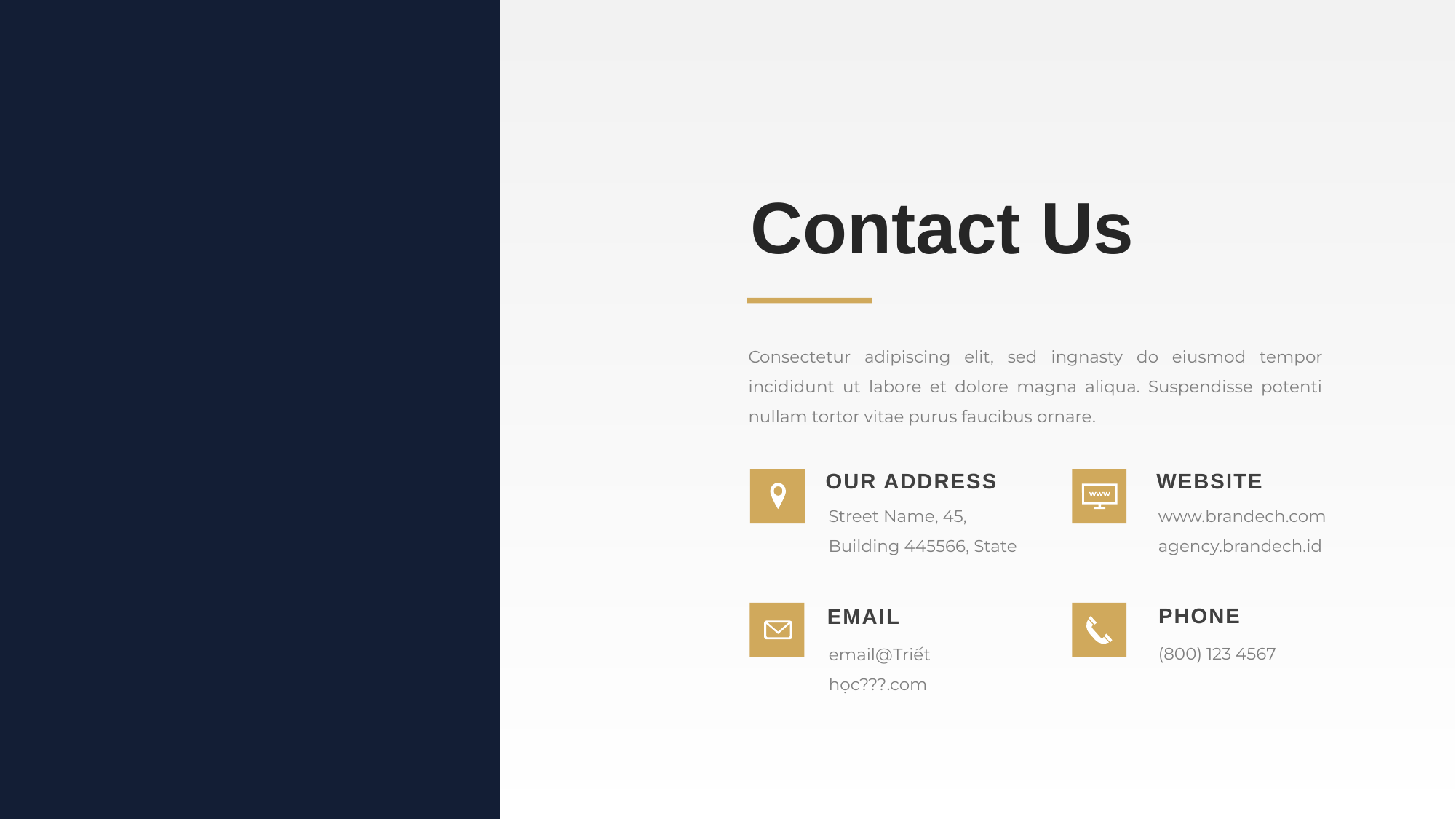

Contact Us

Consectetur adipiscing elit, sed ingnasty do eiusmod tempor incididunt ut labore et dolore magna aliqua. Suspendisse potenti nullam tortor vitae purus faucibus ornare.
OUR ADDRESS
WEBSITE

Street Name, 45, Building 445566, State
www.brandech.com
agency.brandech.id
PHONE
EMAIL

(800) 123 4567
email@Triết học???.com